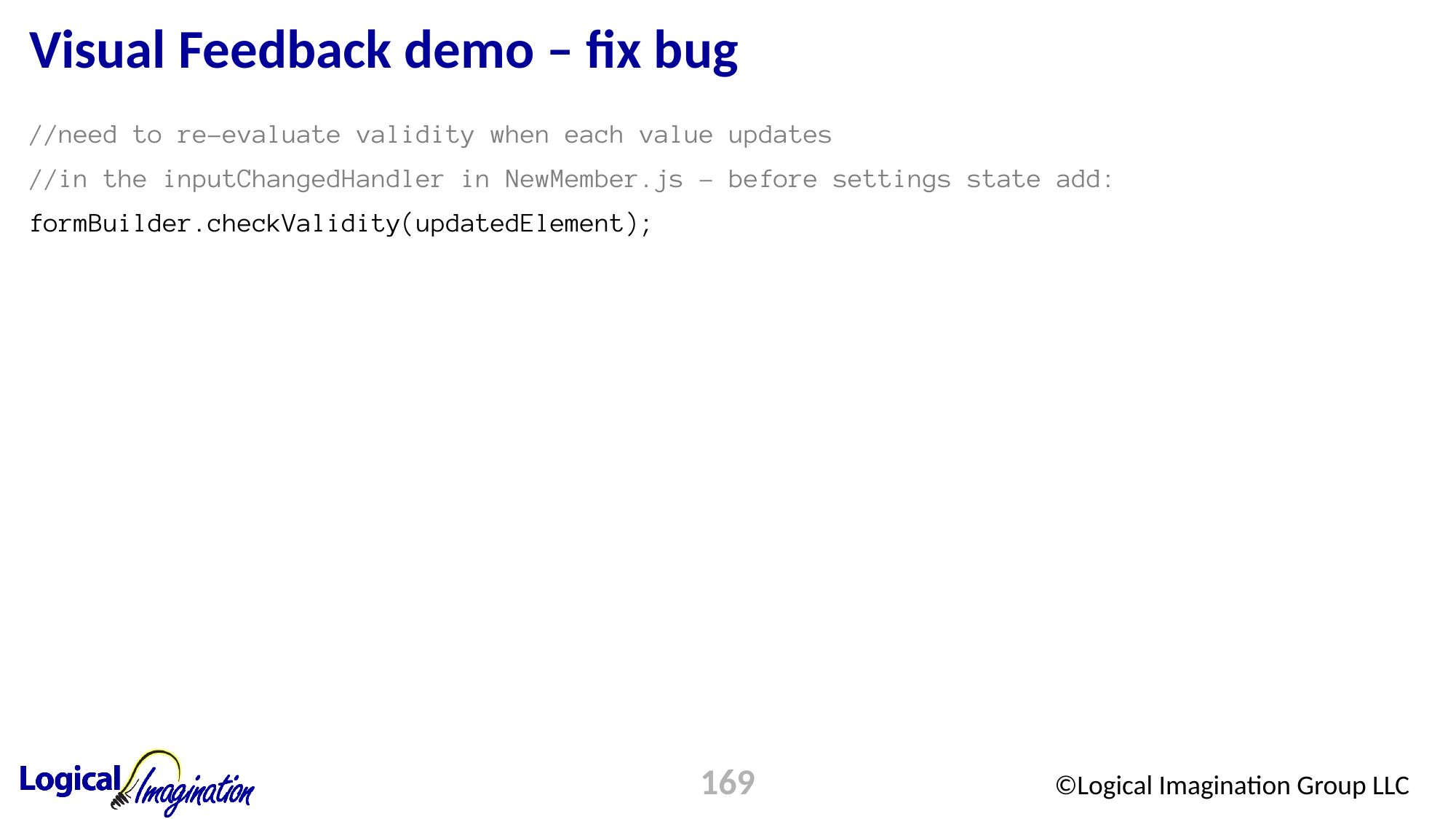

# Visual Feedback demo – fix bug
//need to re-evaluate validity when each value updates
//in the inputChangedHandler in NewMember.js – before settings state add:
formBuilder.checkValidity(updatedElement);

169